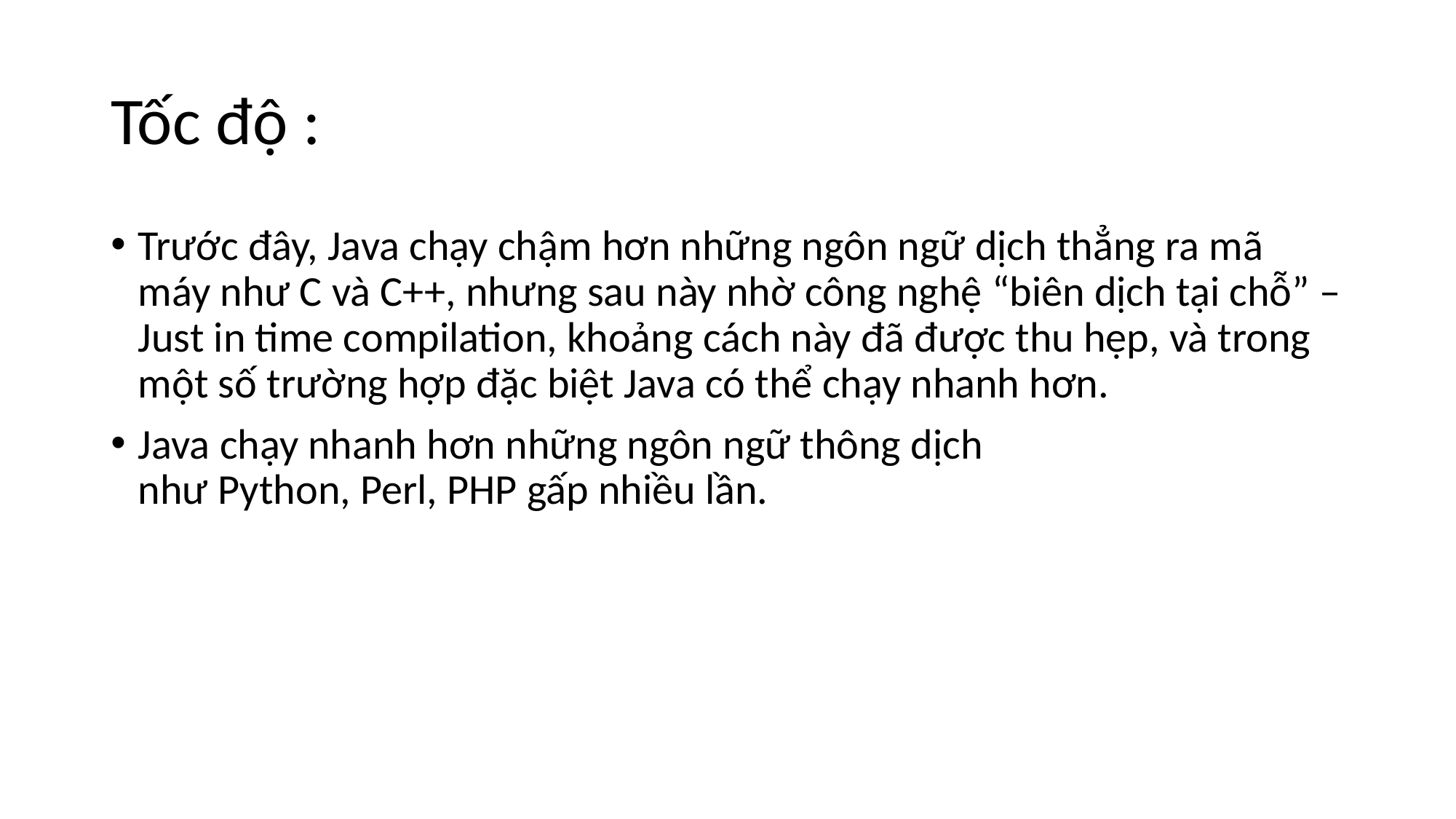

# Tốc độ :
Trước đây, Java chạy chậm hơn những ngôn ngữ dịch thẳng ra mã máy như C và C++, nhưng sau này nhờ công nghệ “biên dịch tại chỗ” – Just in time compilation, khoảng cách này đã được thu hẹp, và trong một số trường hợp đặc biệt Java có thể chạy nhanh hơn.
Java chạy nhanh hơn những ngôn ngữ thông dịch như Python, Perl, PHP gấp nhiều lần.